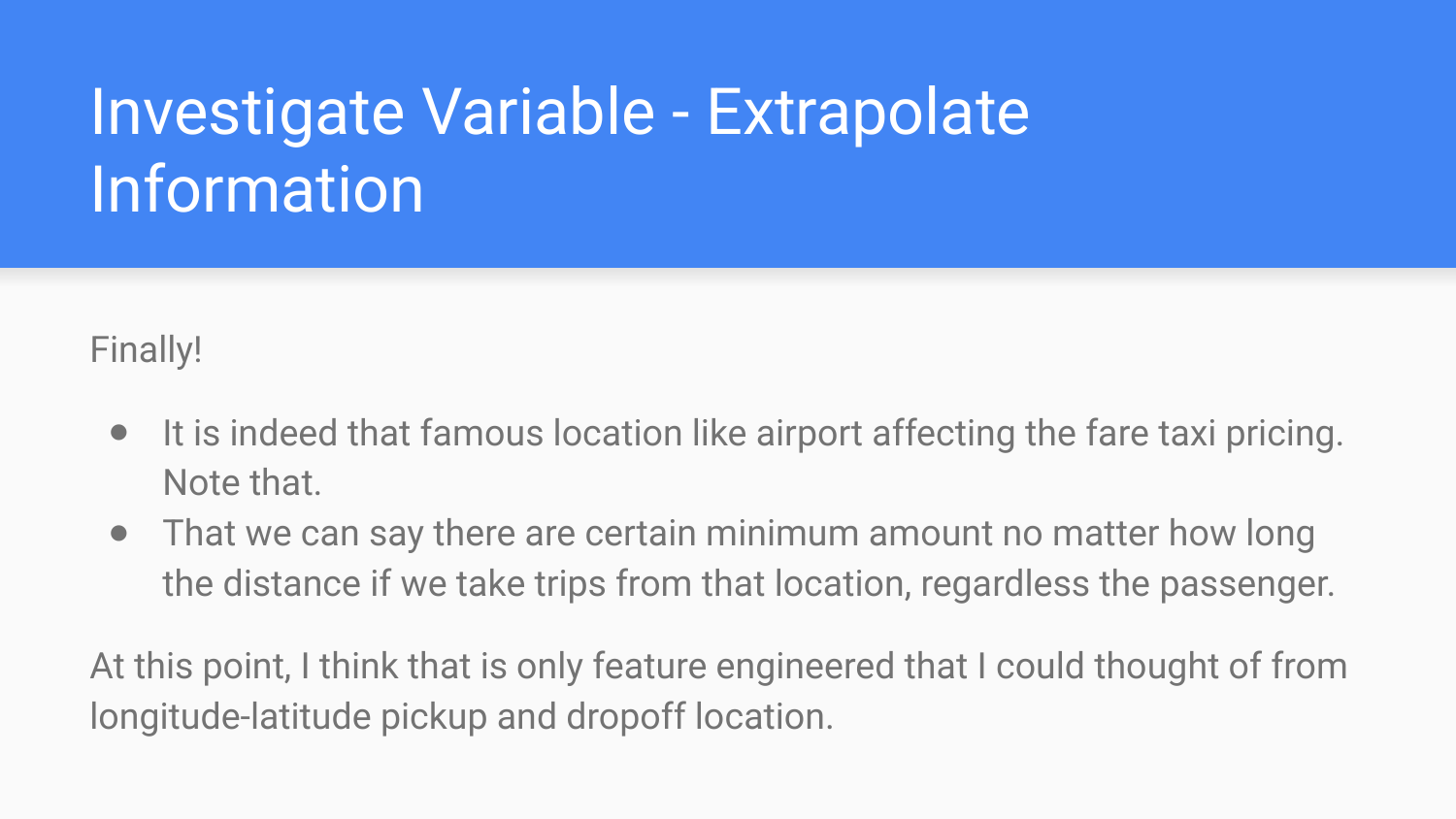

# Investigate Variable - Extrapolate Information
Finally!
It is indeed that famous location like airport affecting the fare taxi pricing. Note that.
That we can say there are certain minimum amount no matter how long the distance if we take trips from that location, regardless the passenger.
At this point, I think that is only feature engineered that I could thought of from longitude-latitude pickup and dropoff location.